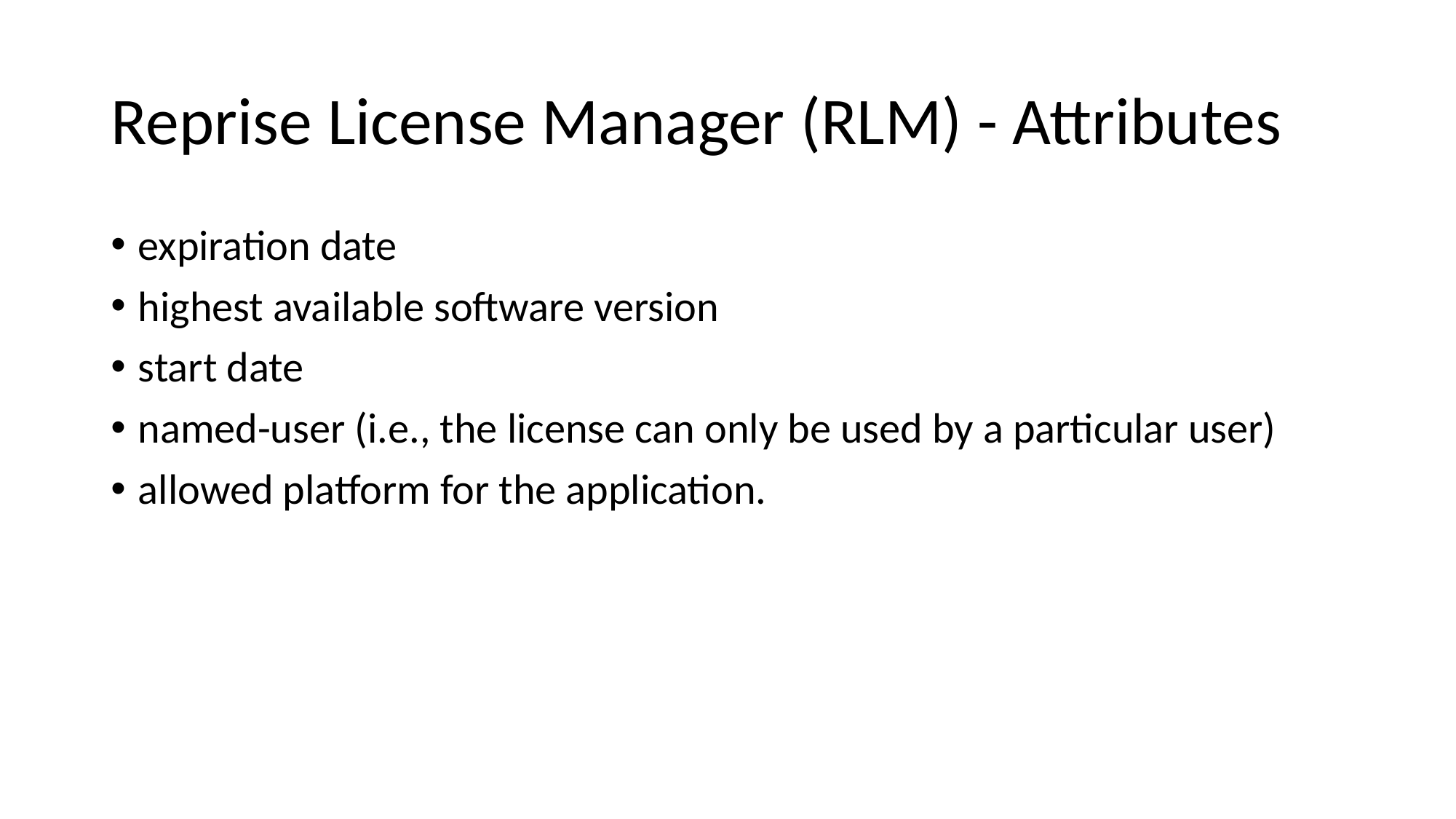

# Reprise License Manager (RLM) - Attributes
expiration date
highest available software version
start date
named-user (i.e., the license can only be used by a particular user)
allowed platform for the application.